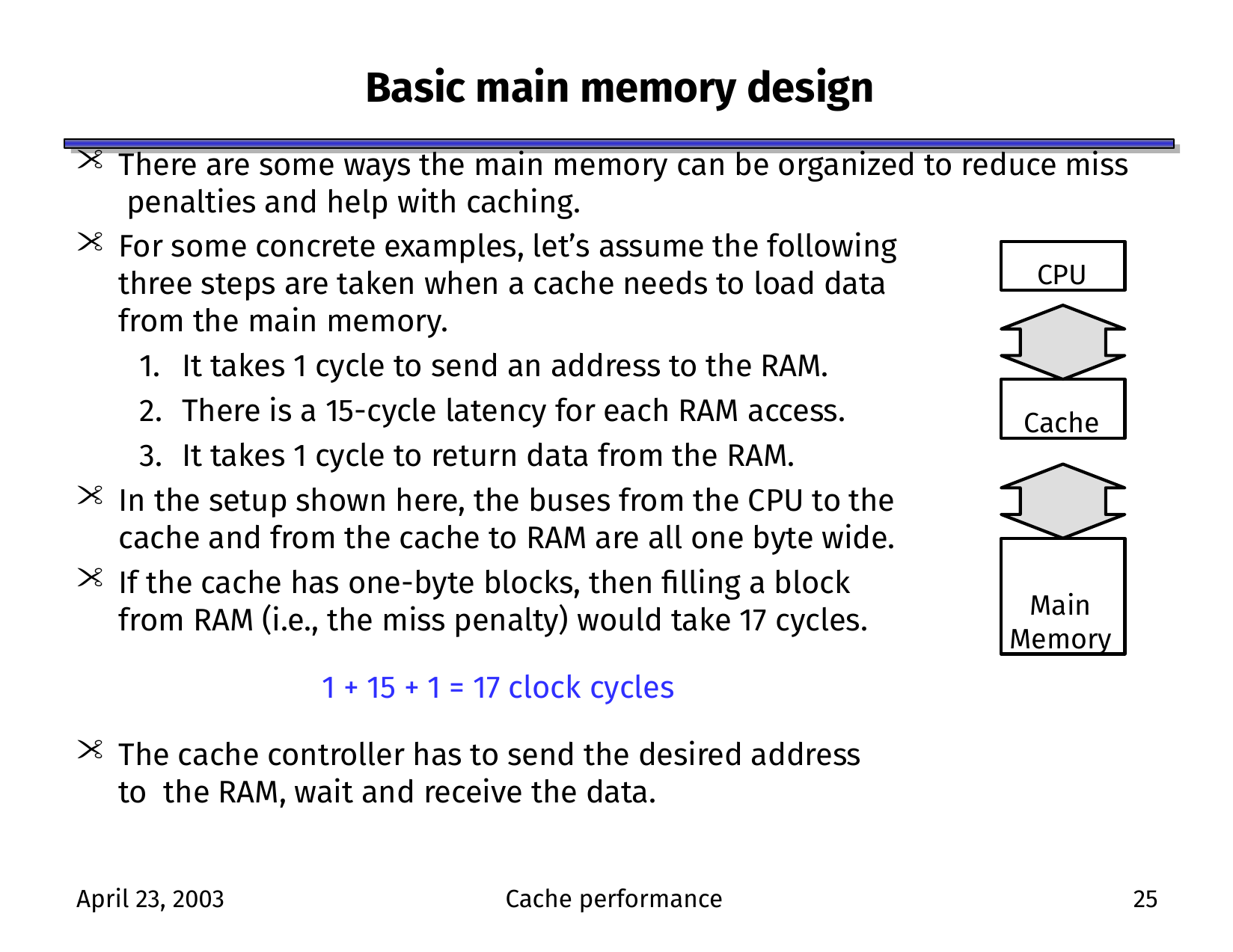

# Basic main memory design
There are some ways the main memory can be organized to reduce miss  penalties and help with caching.
For some concrete examples, let’s assume the following  three steps are taken when a cache needs to load data  from the main memory.
It takes 1 cycle to send an address to the RAM.
There is a 15-cycle latency for each RAM access.
It takes 1 cycle to return data from the RAM.
In the setup shown here, the buses from the CPU to the  cache and from the cache to RAM are all one byte wide.
If the cache has one-byte blocks, then filling a block  from RAM (i.e., the miss penalty) would take 17 cycles.
CPU

Cache

Main  Memory
1 + 15 + 1 = 17 clock cycles
The cache controller has to send the desired address to  the RAM, wait and receive the data.
April 23, 2003
Cache performance
25